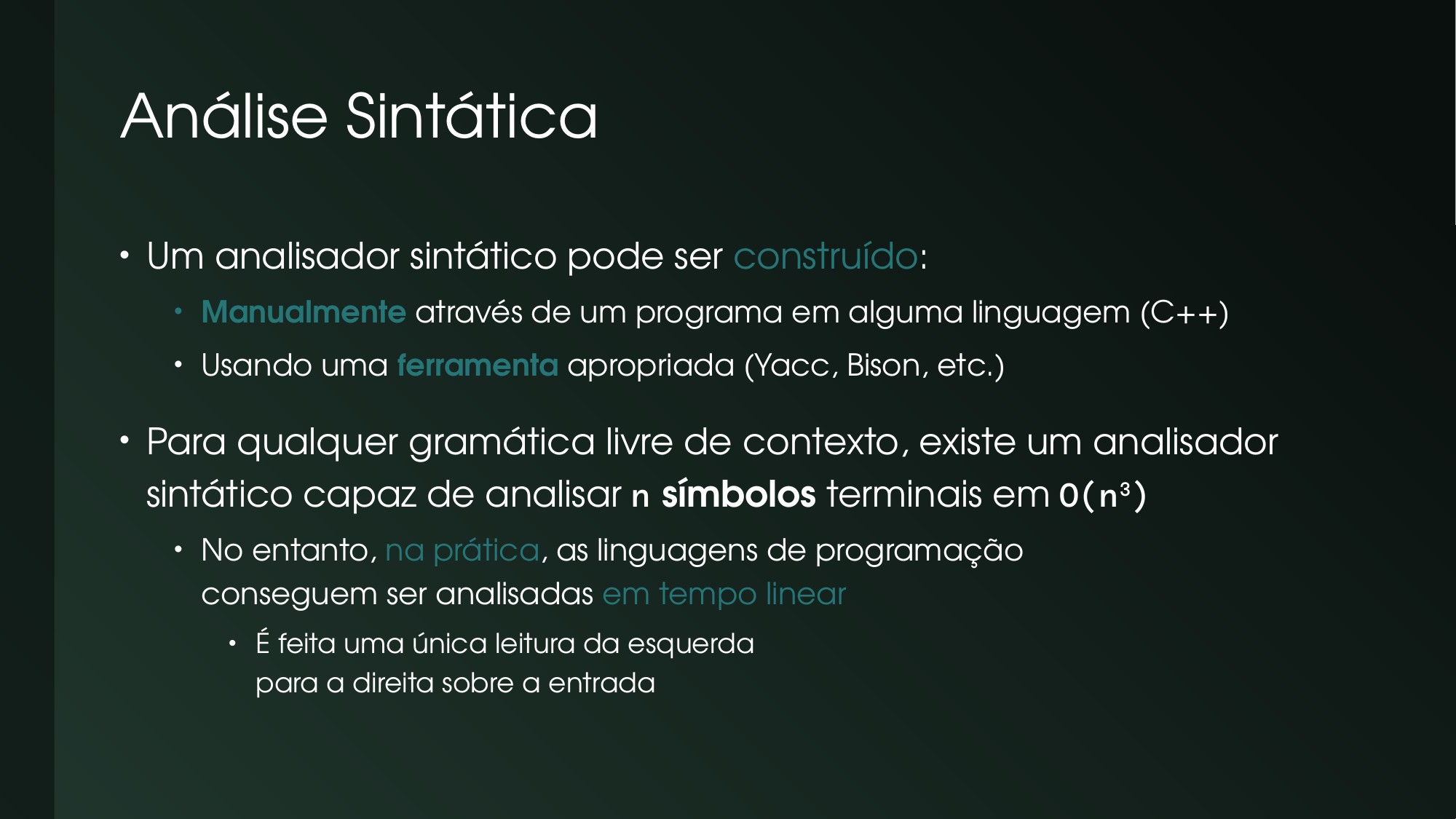

# Análise Sintática
Um analisador sintático pode ser construído:
Manualmente através de um programa em alguma linguagem (C++)
Usando uma ferramenta apropriada (Yacc, Bison, etc.)
Para qualquer gramática livre de contexto, existe um analisador sintático capaz de analisar n símbolos terminais em O(n3)
No entanto, na prática, as linguagens de programação
conseguem ser analisadas em tempo linear
É feita uma única leitura da esquerda
para a direita sobre a entrada